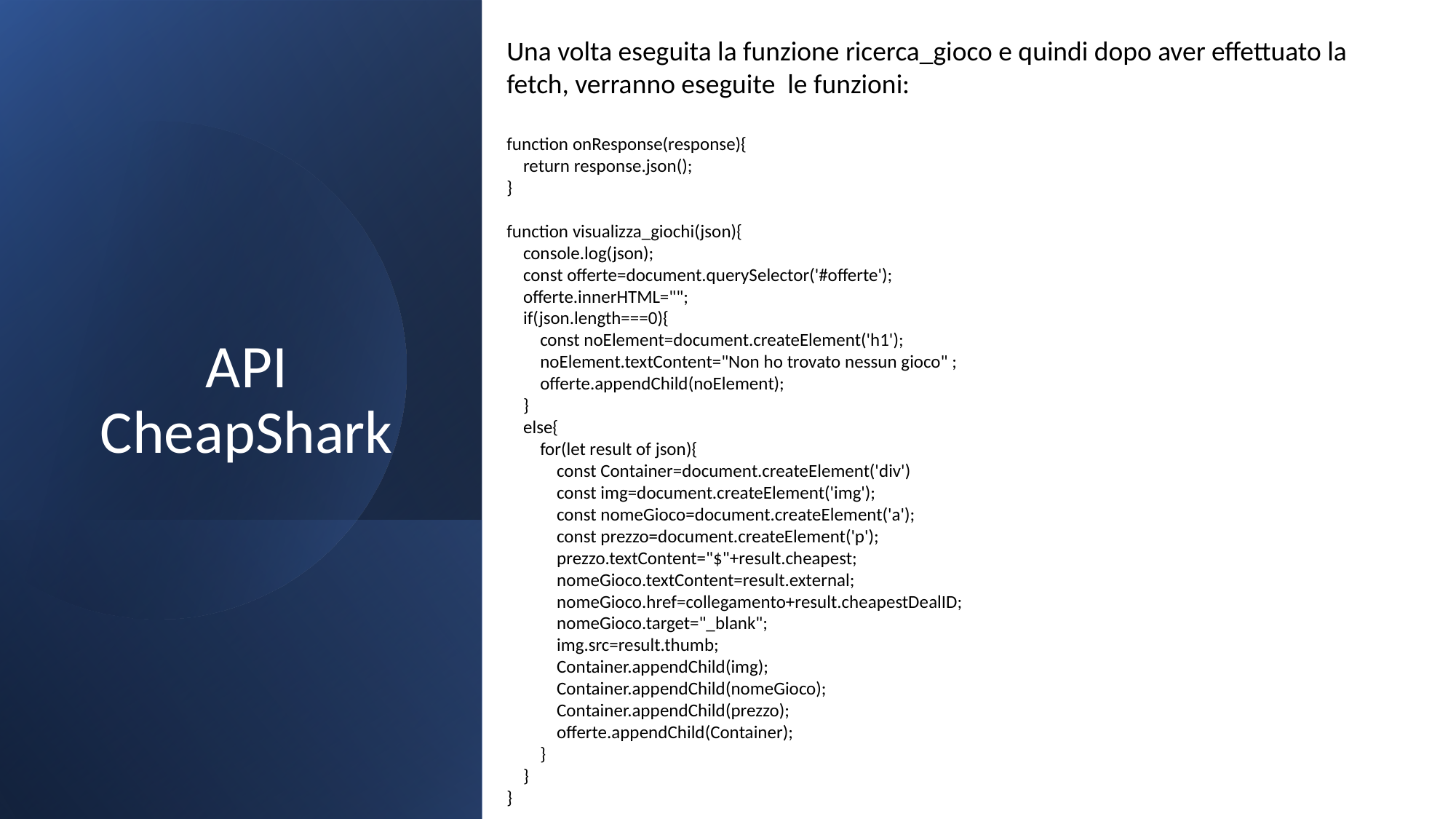

Una volta eseguita la funzione ricerca_gioco e quindi dopo aver effettuato la fetch, verranno eseguite  le funzioni:

function onResponse(response){
    return response.json();
}

function visualizza_giochi(json){
    console.log(json);
    const offerte=document.querySelector('#offerte');
    offerte.innerHTML="";
    if(json.length===0){
        const noElement=document.createElement('h1');
        noElement.textContent="Non ho trovato nessun gioco" ;
        offerte.appendChild(noElement);
    }
    else{
        for(let result of json){
            const Container=document.createElement('div')
            const img=document.createElement('img');
            const nomeGioco=document.createElement('a');
            const prezzo=document.createElement('p');
            prezzo.textContent="$"+result.cheapest;
            nomeGioco.textContent=result.external;
            nomeGioco.href=collegamento+result.cheapestDealID;
            nomeGioco.target="_blank";
            img.src=result.thumb;
            Container.appendChild(img);
            Container.appendChild(nomeGioco);
            Container.appendChild(prezzo);
            offerte.appendChild(Container);
        }
    }
}
# API CheapShark